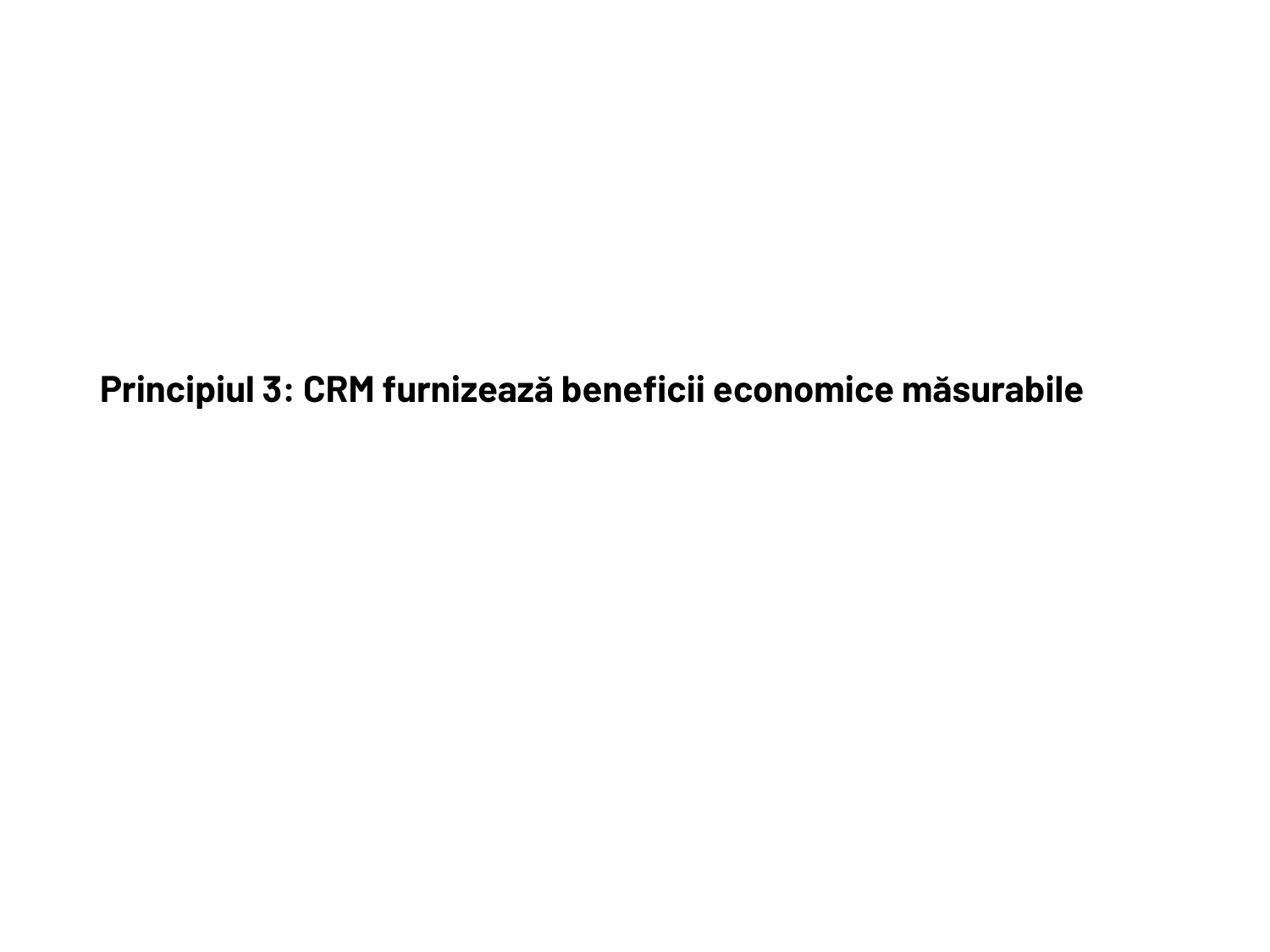

#

Principiul 3: CRM furnizează beneficii economice măsurabile